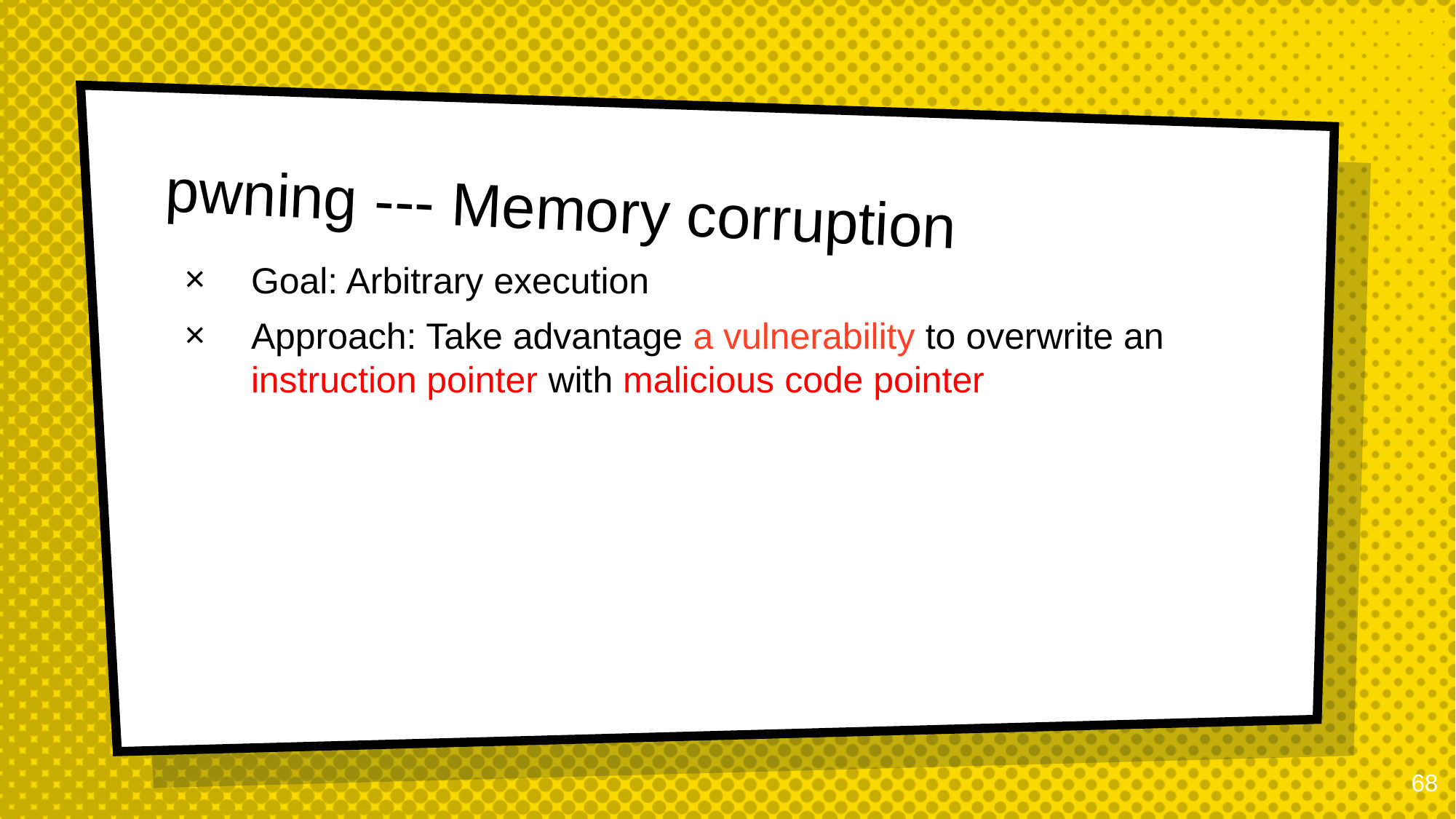

# pwning --- Memory corruption
Goal: Arbitrary execution
Approach: Take advantage a vulnerability to overwrite an instruction pointer with malicious code pointer
68